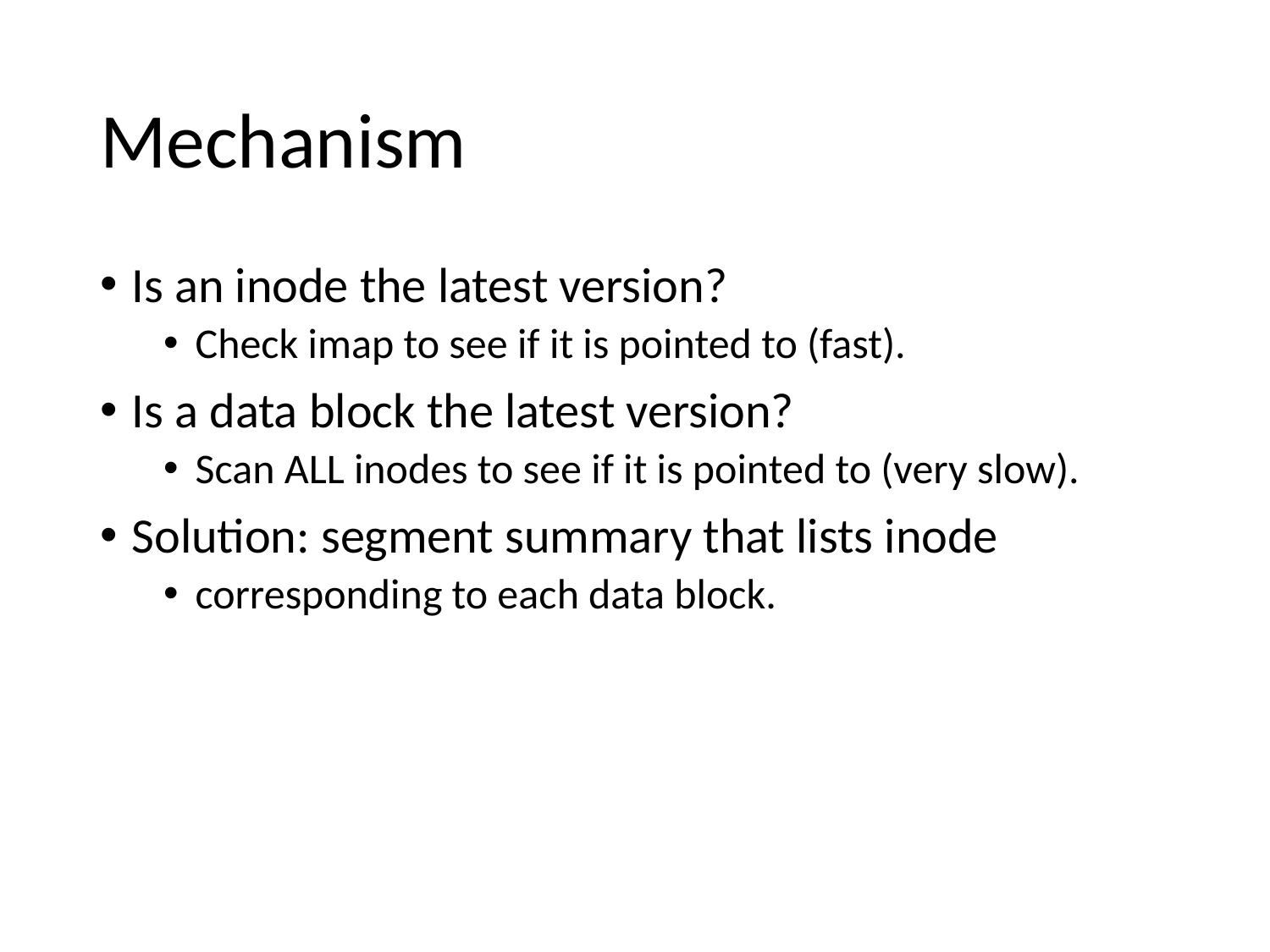

# Mechanism
Is an inode the latest version?
Check imap to see if it is pointed to (fast).
Is a data block the latest version?
Scan ALL inodes to see if it is pointed to (very slow).
Solution: segment summary that lists inode
corresponding to each data block.